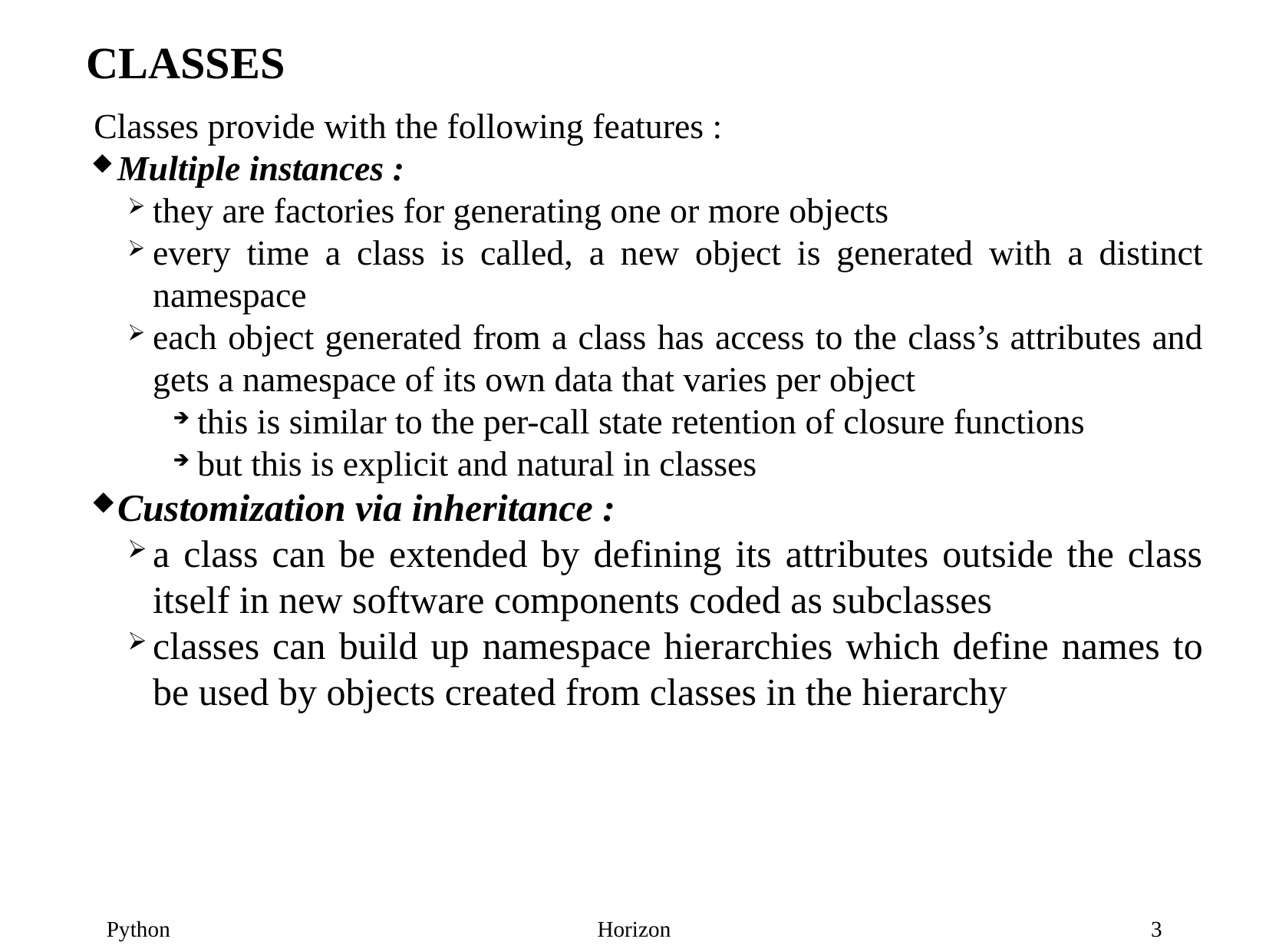

CLASSES
Classes provide with the following features :
Multiple instances :
they are factories for generating one or more objects
every time a class is called, a new object is generated with a distinct namespace
each object generated from a class has access to the class’s attributes and gets a namespace of its own data that varies per object
this is similar to the per-call state retention of closure functions
but this is explicit and natural in classes
Customization via inheritance :
a class can be extended by defining its attributes outside the class itself in new software components coded as subclasses
classes can build up namespace hierarchies which define names to be used by objects created from classes in the hierarchy
3
Python
Horizon